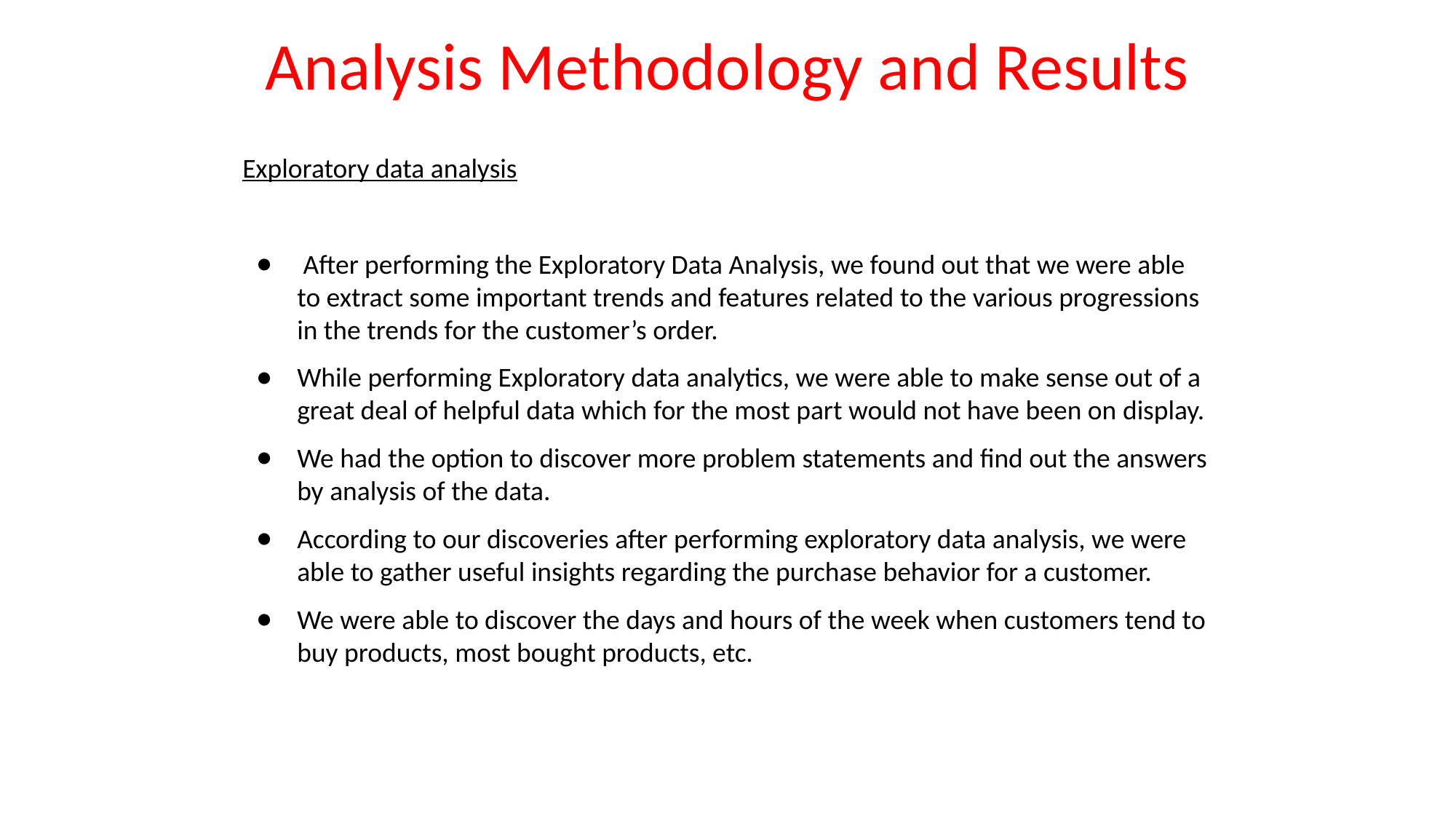

# Analysis Methodology and Results
Exploratory data analysis

 After performing the Exploratory Data Analysis, we found out that we were able to extract some important trends and features related to the various progressions in the trends for the customer’s order.
While performing Exploratory data analytics, we were able to make sense out of a great deal of helpful data which for the most part would not have been on display.
We had the option to discover more problem statements and find out the answers by analysis of the data.
According to our discoveries after performing exploratory data analysis, we were able to gather useful insights regarding the purchase behavior for a customer.
We were able to discover the days and hours of the week when customers tend to buy products, most bought products, etc.